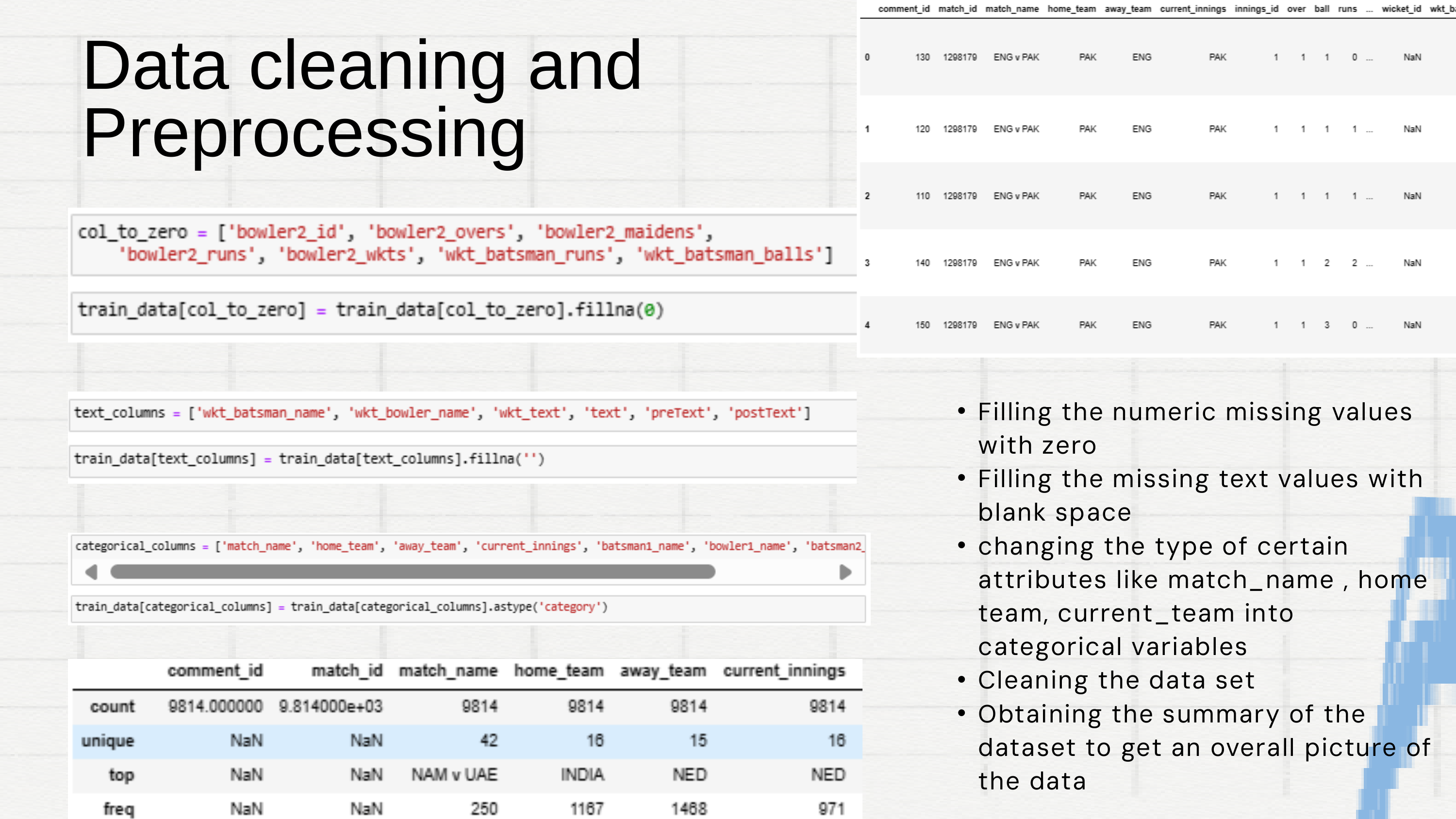

Data cleaning and Preprocessing

Filling the numeric missing values with zero
Filling the missing text values with blank space
changing the type of certain attributes like match_name , home team, current_team into categorical variables
Cleaning the data set
Obtaining the summary of the dataset to get an overall picture of the data